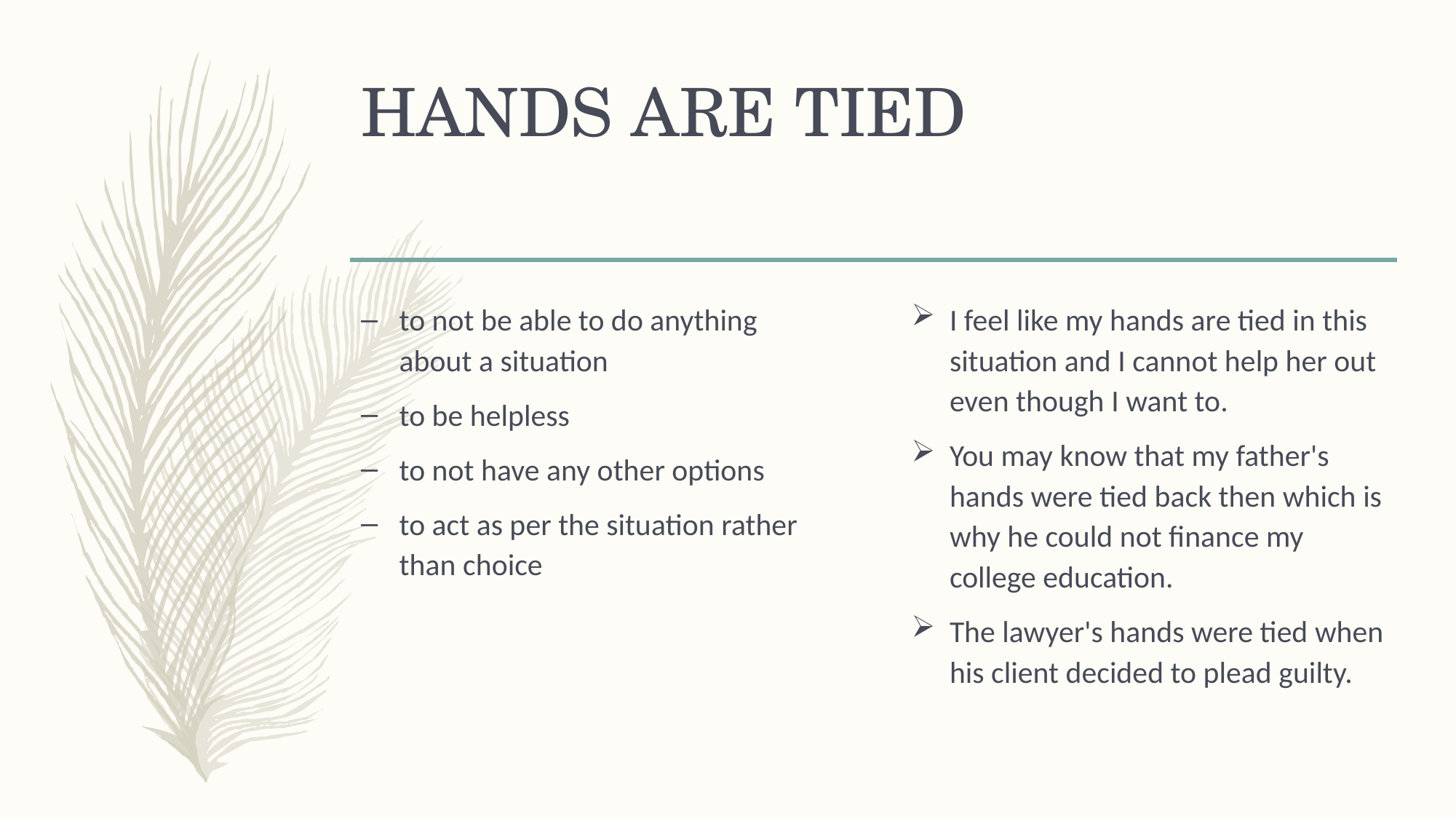

# HANDS ARE TIED
to not be able to do anything about a situation
to be helpless
to not have any other options
to act as per the situation rather than choice
I feel like my hands are tied in this situation and I cannot help her out even though I want to.
You may know that my father's hands were tied back then which is why he could not finance my college education.
The lawyer's hands were tied when his client decided to plead guilty.